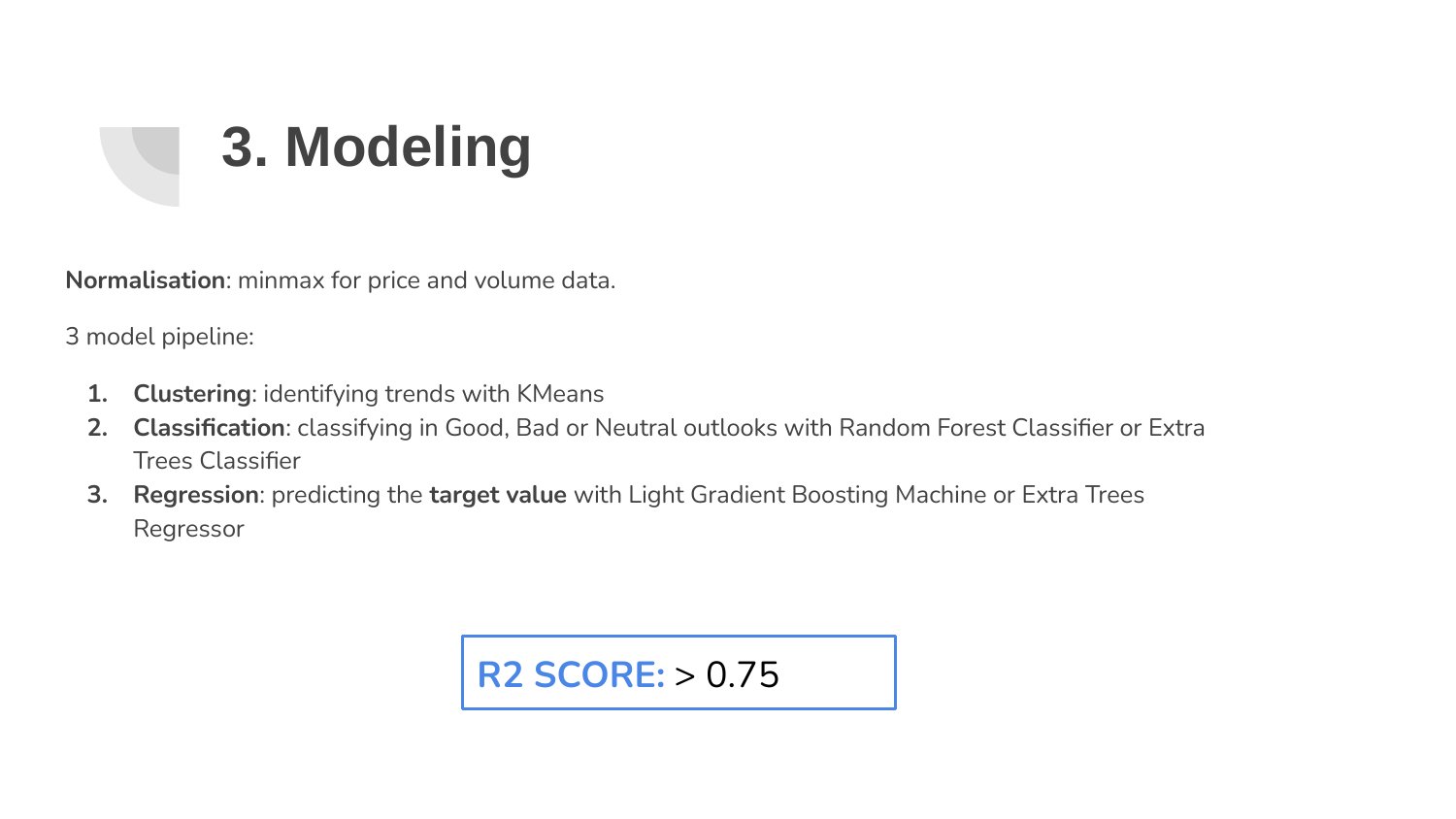

# 3. Modeling
Normalisation: minmax for price and volume data.
3 model pipeline:
Clustering: identifying trends with KMeans
Classification: classifying in Good, Bad or Neutral outlooks with Random Forest Classifier or Extra Trees Classifier
Regression: predicting the target value with Light Gradient Boosting Machine or Extra Trees Regressor
R2 SCORE: > 0.75